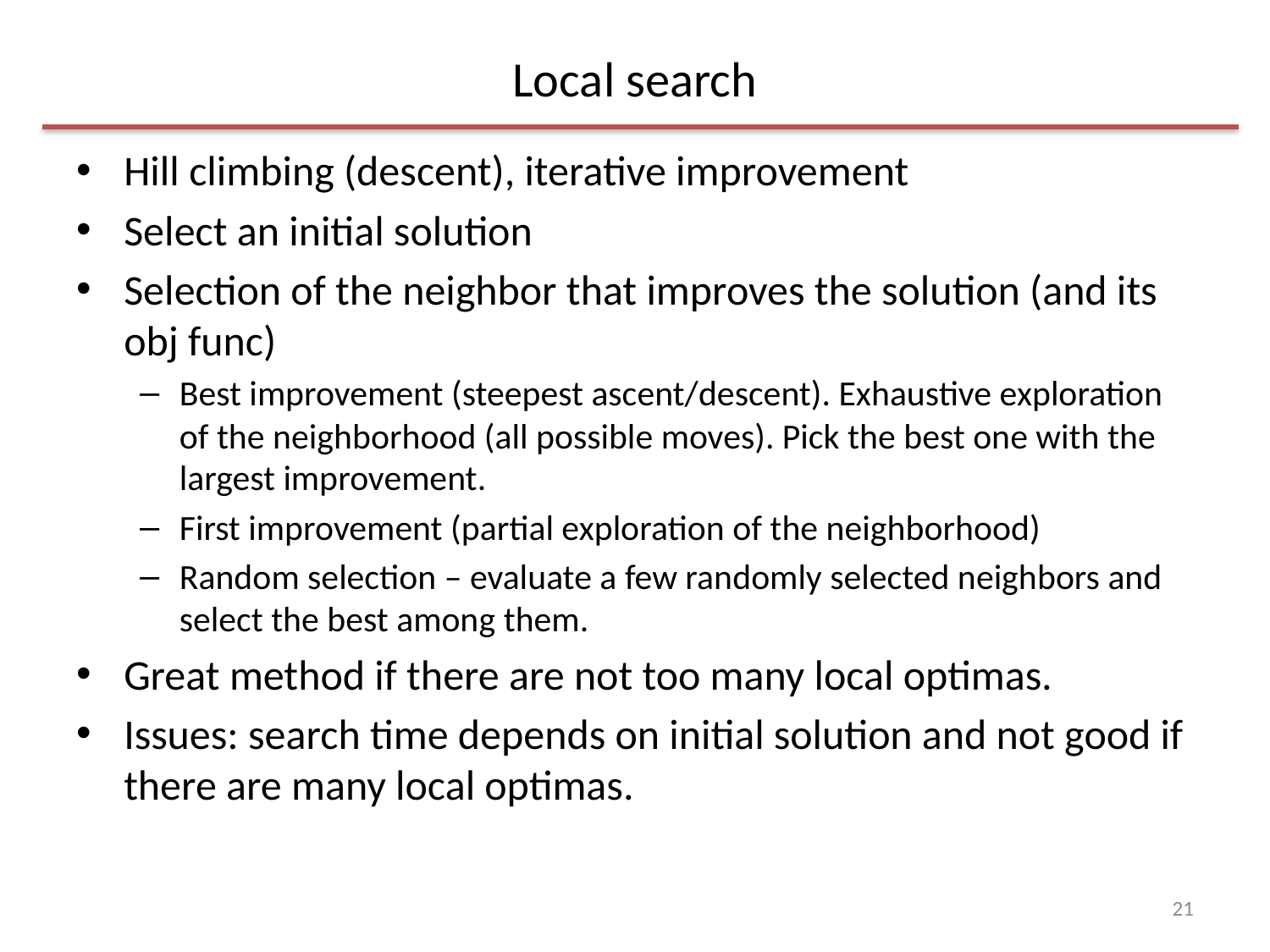

# Local search
Hill climbing (descent), iterative improvement
Select an initial solution
Selection of the neighbor that improves the solution (and its obj func)
Best improvement (steepest ascent/descent). Exhaustive exploration of the neighborhood (all possible moves). Pick the best one with the largest improvement.
First improvement (partial exploration of the neighborhood)
Random selection – evaluate a few randomly selected neighbors and select the best among them.
Great method if there are not too many local optimas.
Issues: search time depends on initial solution and not good if there are many local optimas.
21